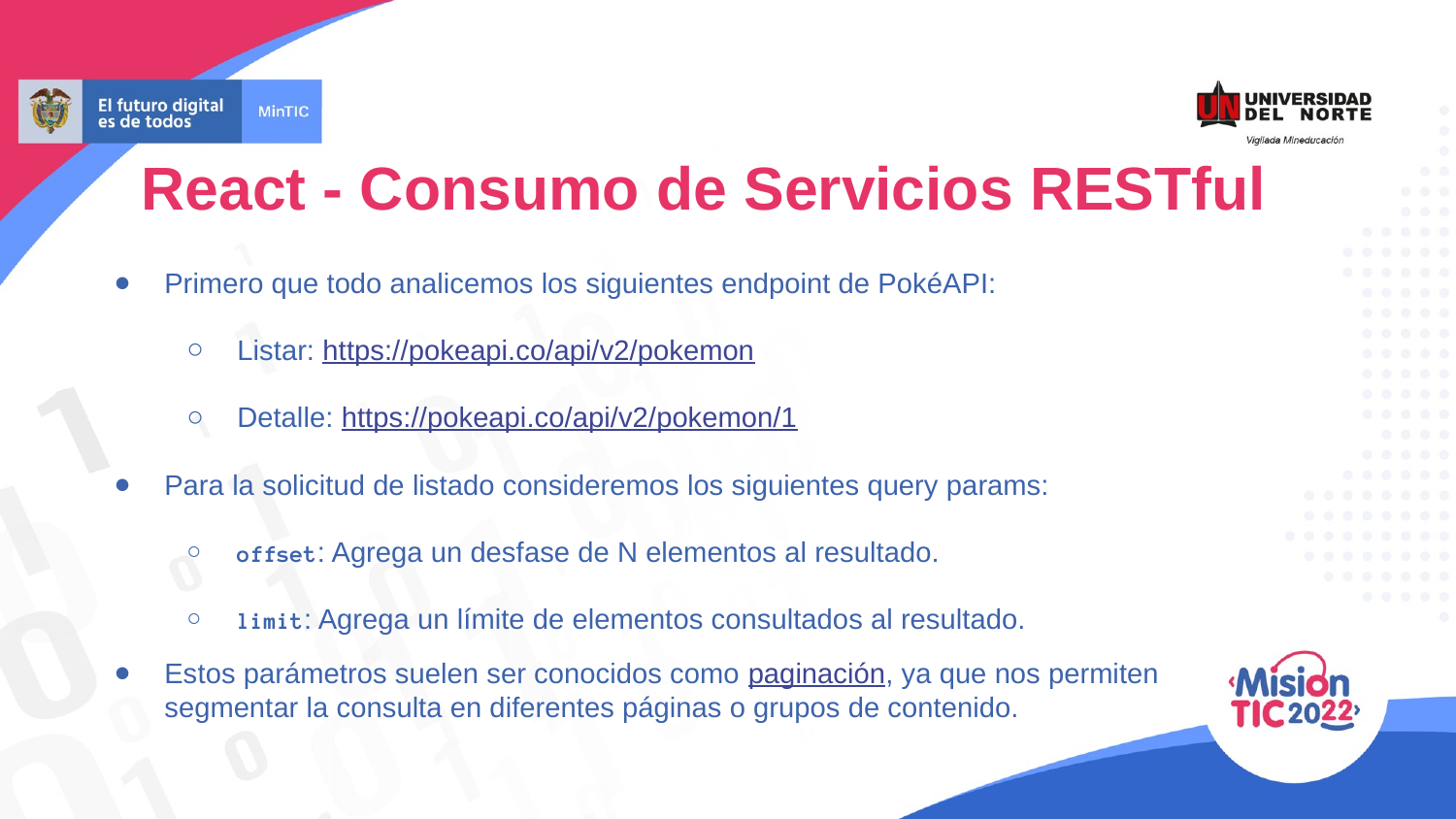

React - Consumo de Servicios RESTful
Primero que todo analicemos los siguientes endpoint de PokéAPI:
Listar: https://pokeapi.co/api/v2/pokemon
Detalle: https://pokeapi.co/api/v2/pokemon/1
Para la solicitud de listado consideremos los siguientes query params:
offset: Agrega un desfase de N elementos al resultado.
limit: Agrega un límite de elementos consultados al resultado.
Estos parámetros suelen ser conocidos como paginación, ya que nos permiten
segmentar la consulta en diferentes páginas o grupos de contenido.